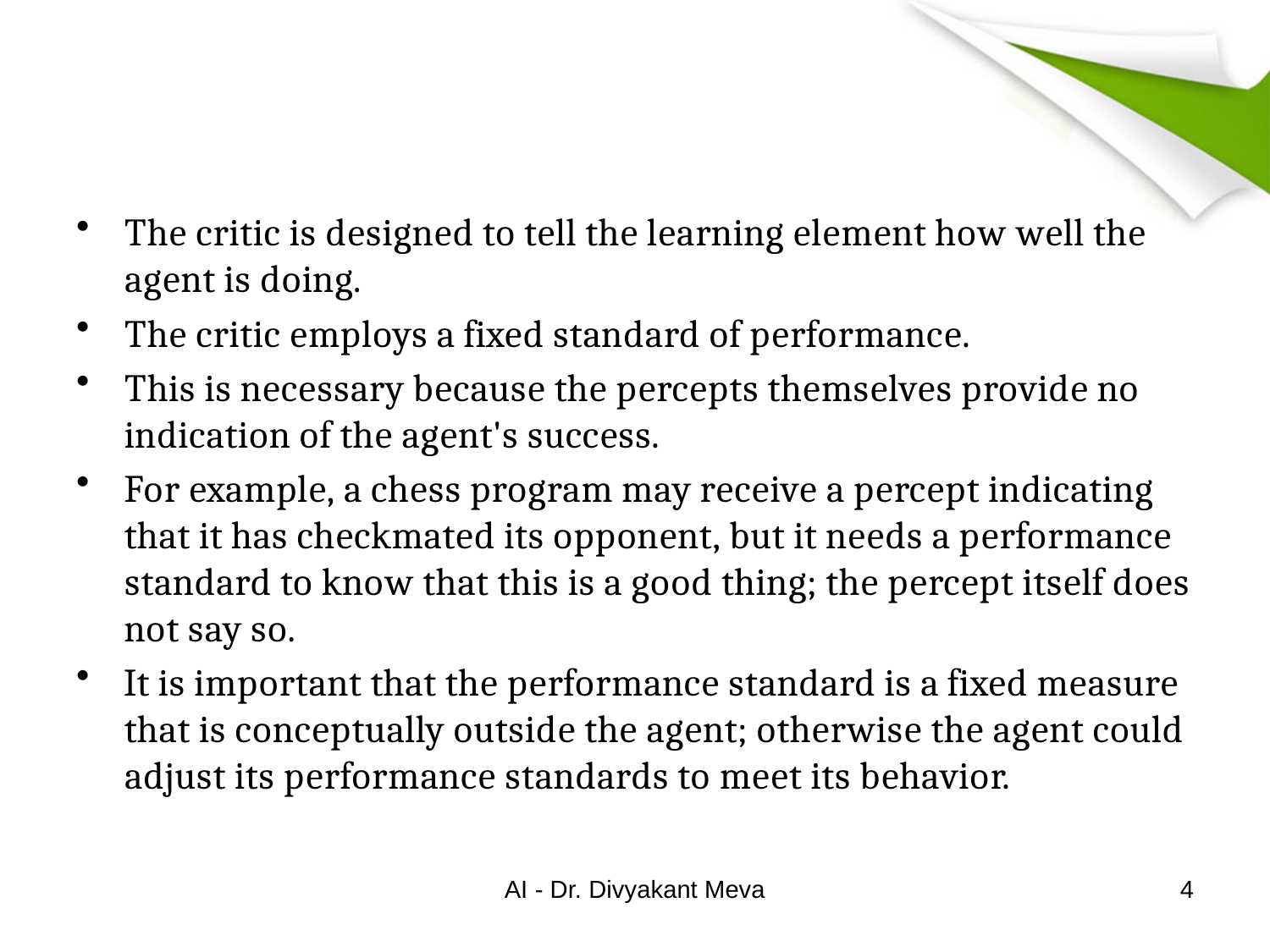

#
The critic is designed to tell the learning element how well the agent is doing.
The critic employs a fixed standard of performance.
This is necessary because the percepts themselves provide no indication of the agent's success.
For example, a chess program may receive a percept indicating that it has checkmated its opponent, but it needs a performance standard to know that this is a good thing; the percept itself does not say so.
It is important that the performance standard is a fixed measure that is conceptually outside the agent; otherwise the agent could adjust its performance standards to meet its behavior.
AI - Dr. Divyakant Meva
4